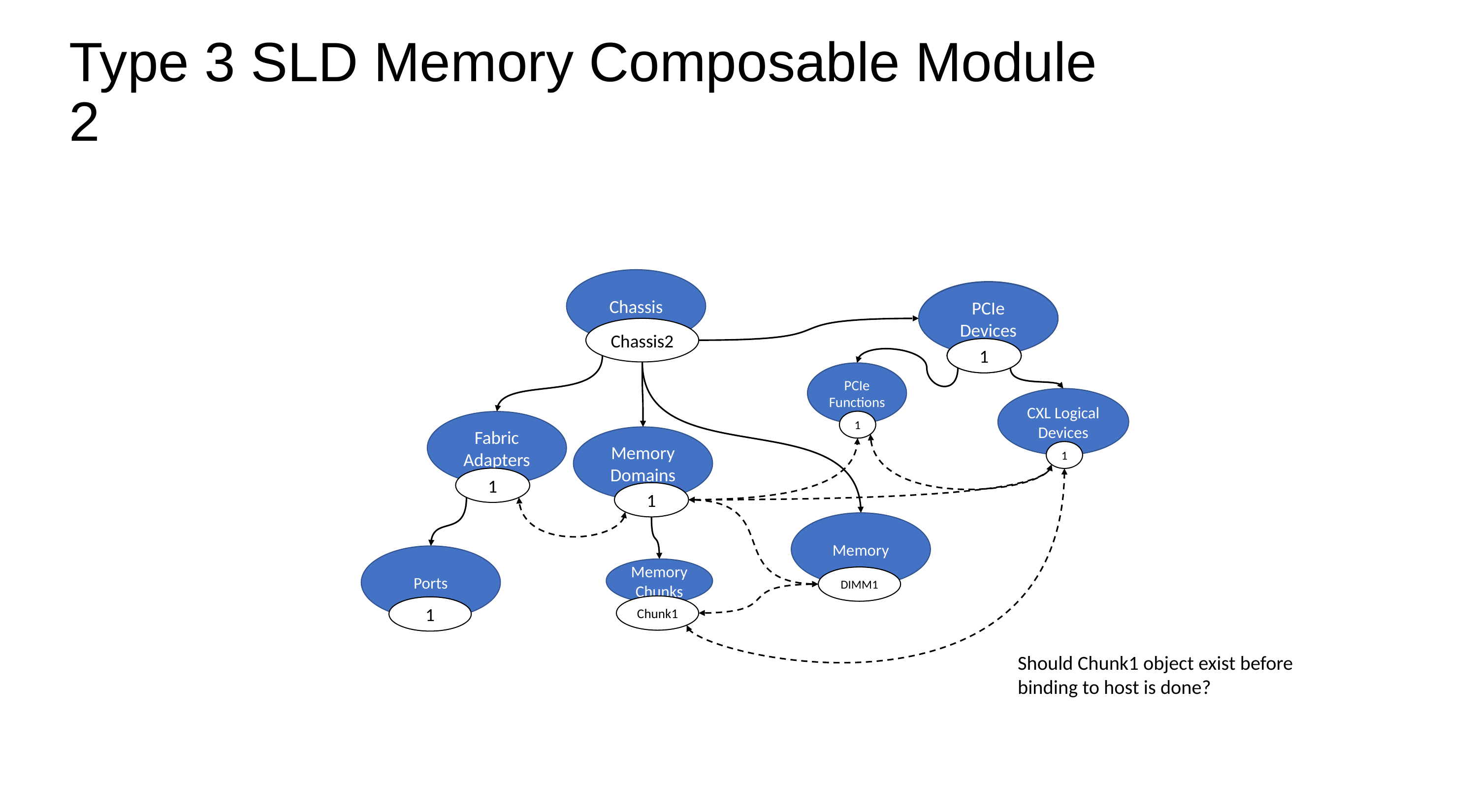

# Type 3 SLD Memory Composable Module 2
Chassis
PCIe Devices
PCIe Devices
PCIe Devices
Chassis2
1
1
1
PCIe Functions
PCIe Functions
CXL Logical Devices
1
Fabric Adapters
Memory Domains
1
1
1
Memory
Ports
Memory Chunks
DIMM1
Chunk1
1
Should Chunk1 object exist before binding to host is done?